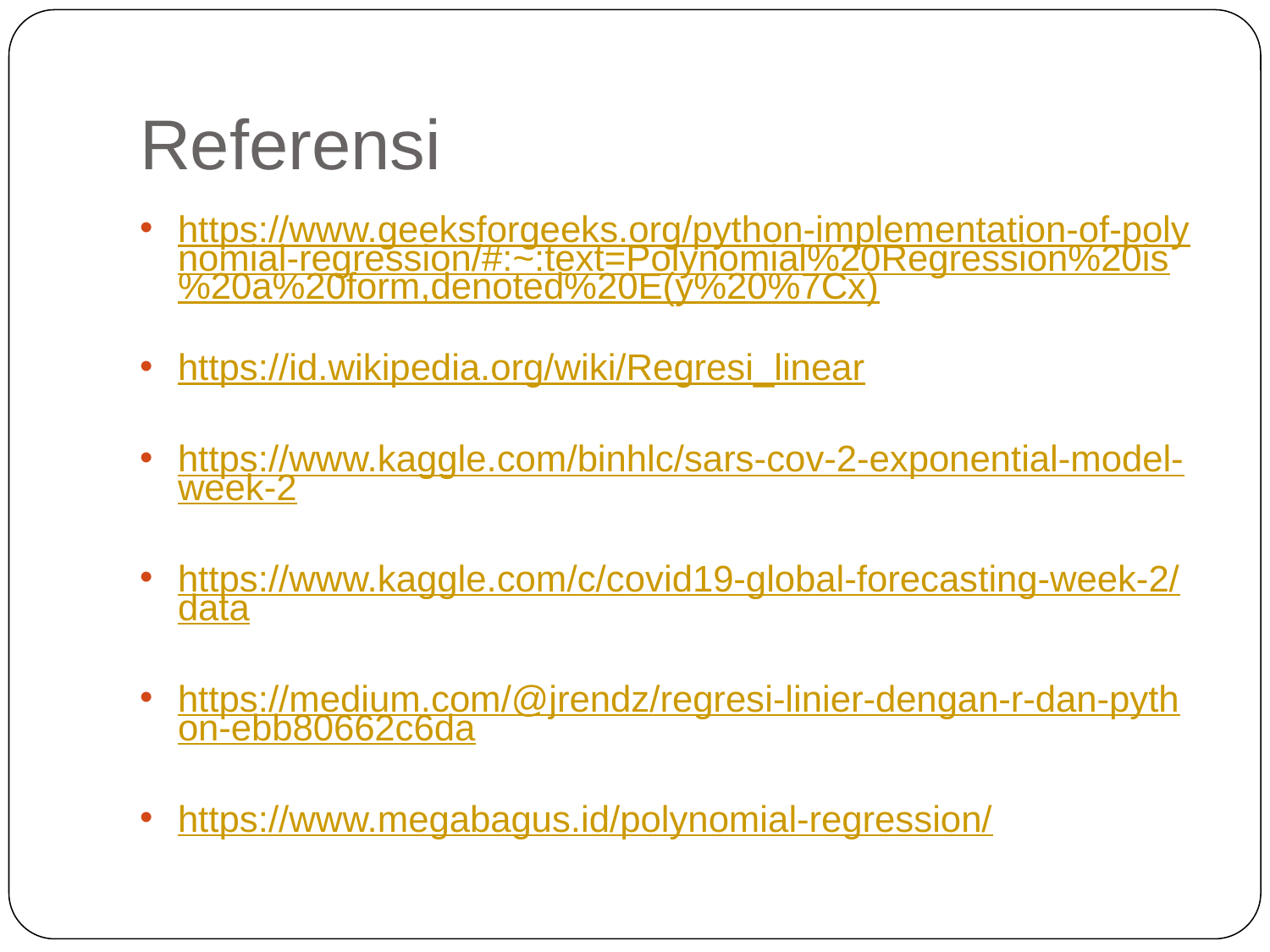

# Referensi
https://www.geeksforgeeks.org/python-implementation-of-polynomial-regression/#:~:text=Polynomial%20Regression%20is%20a%20form,denoted%20E(y%20%7Cx)

https://id.wikipedia.org/wiki/Regresi_linear

https://www.kaggle.com/binhlc/sars-cov-2-exponential-model-week-2

https://www.kaggle.com/c/covid19-global-forecasting-week-2/data

https://medium.com/@jrendz/regresi-linier-dengan-r-dan-python-ebb80662c6da

https://www.megabagus.id/polynomial-regression/